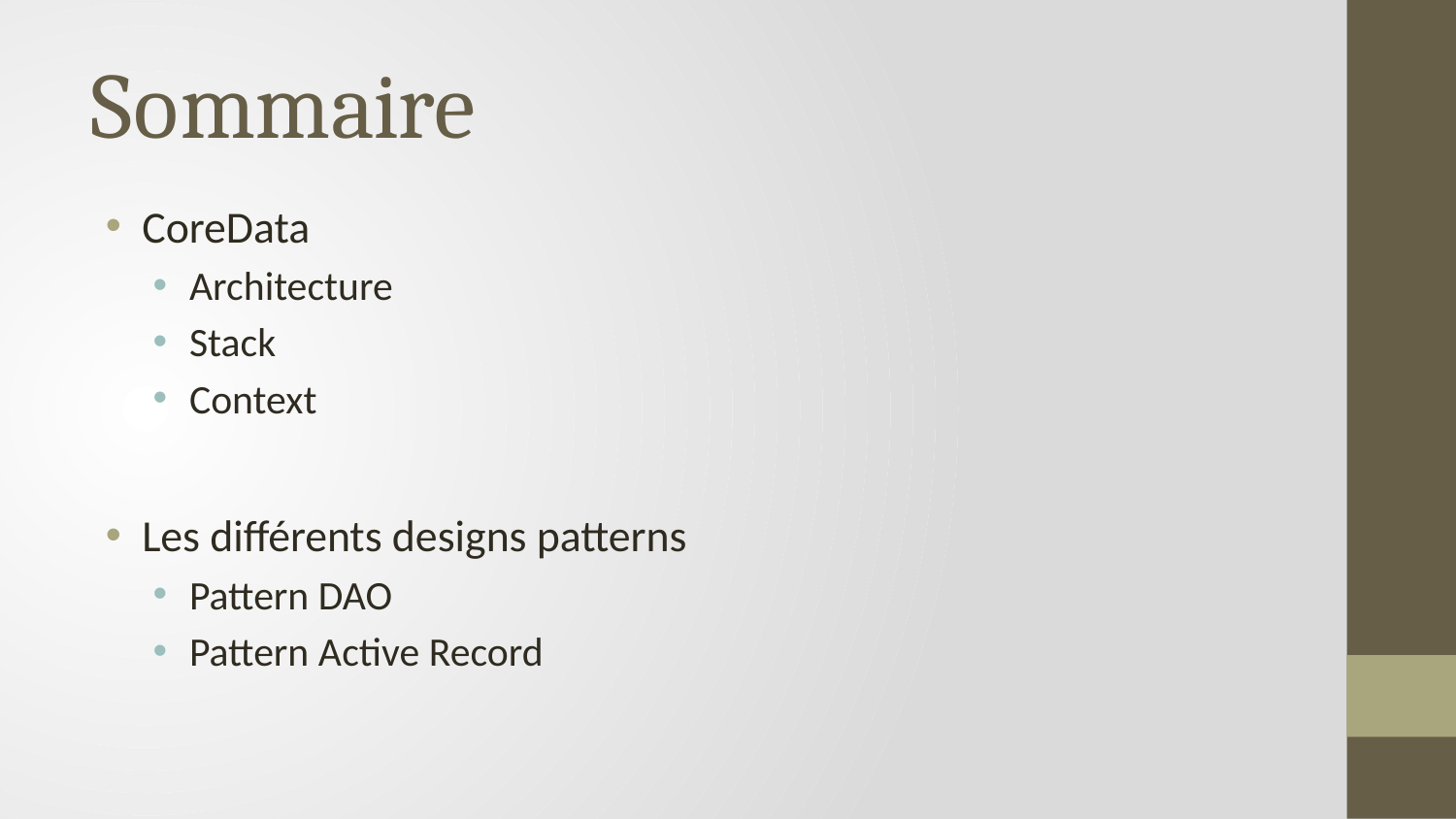

# Sommaire
CoreData
Architecture
Stack
Context

Les différents designs patterns
Pattern DAO
Pattern Active Record